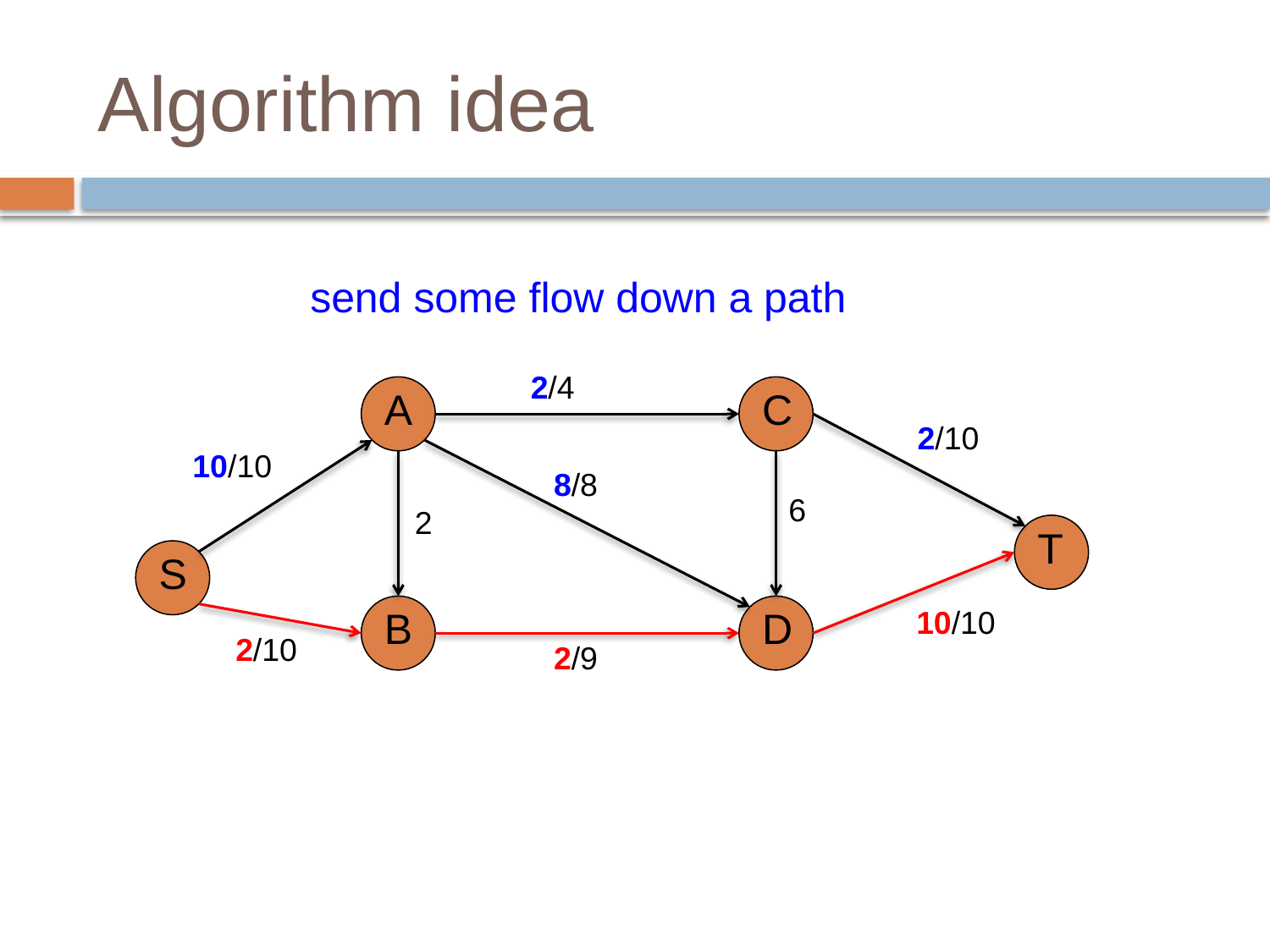

# Algorithm idea
send some flow down a path
2/4

A

C
2/10
10/10
8/8
6
2

T

S

B

D
10/10
2/10
2/9